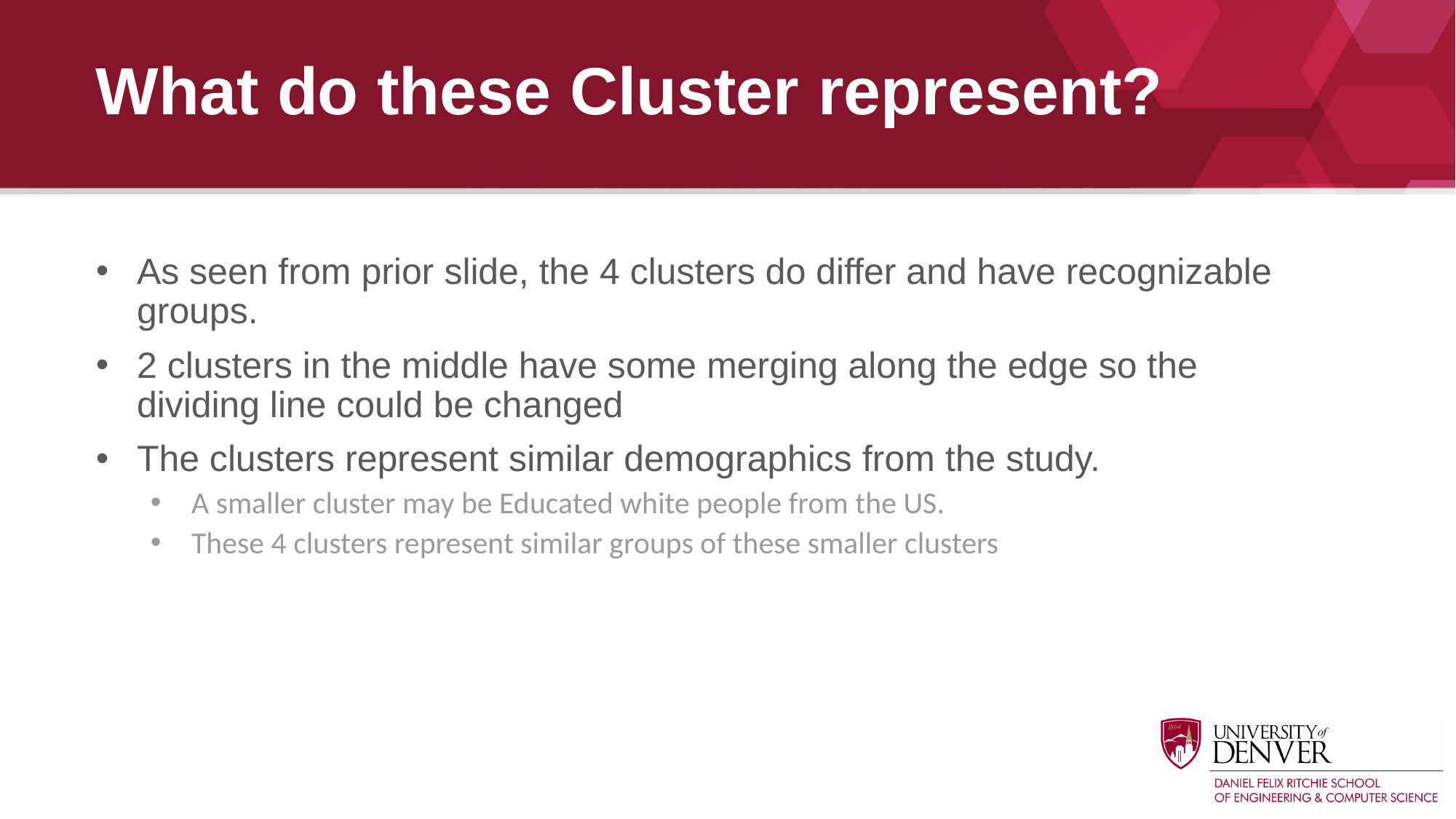

# What do these Cluster represent?
As seen from prior slide, the 4 clusters do differ and have recognizable groups.
2 clusters in the middle have some merging along the edge so the dividing line could be changed
The clusters represent similar demographics from the study.
A smaller cluster may be Educated white people from the US.
These 4 clusters represent similar groups of these smaller clusters